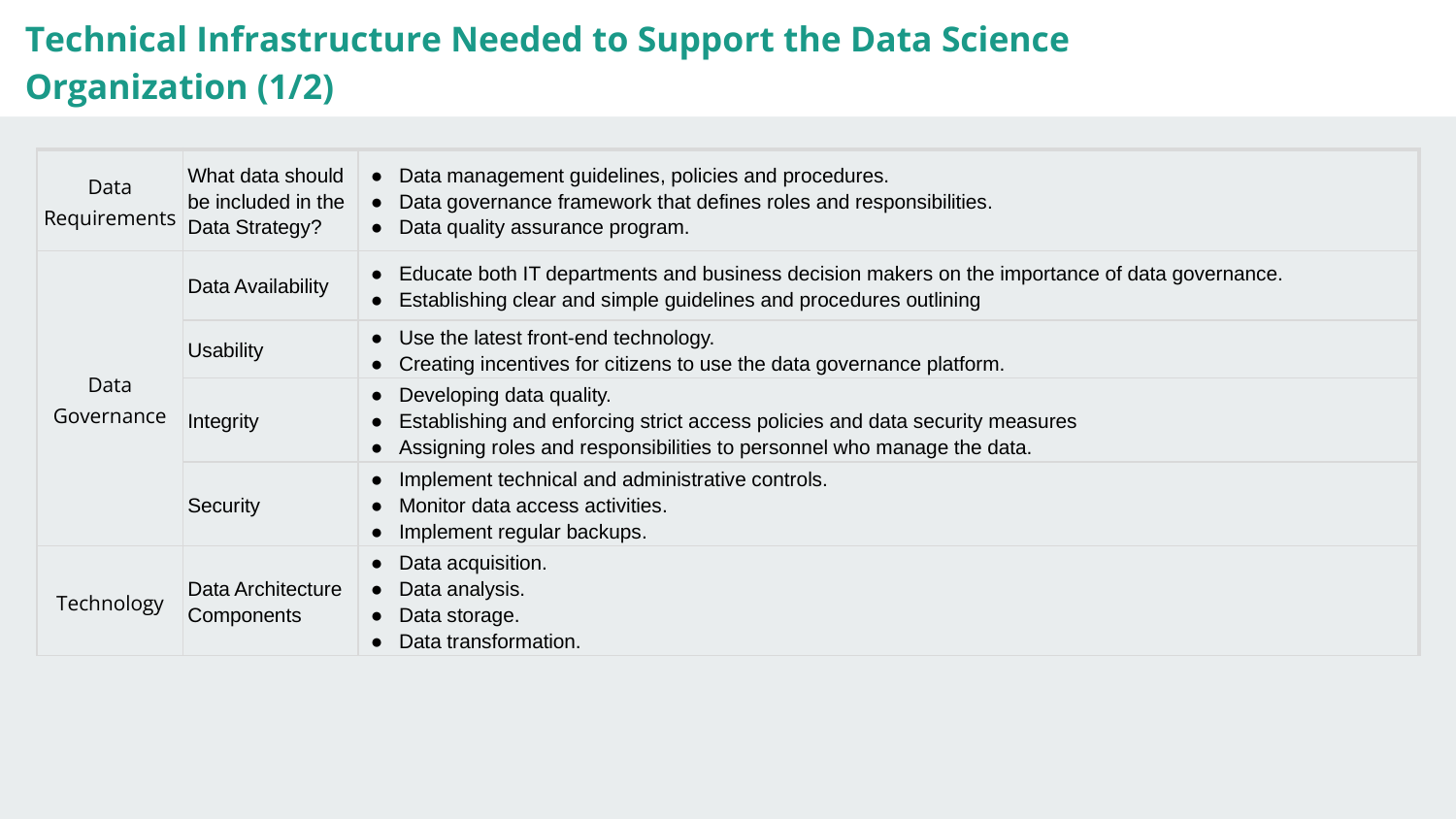

Technical Infrastructure Needed to Support the Data Science Organization (1/2)
| Data Requirements | What data should be included in the Data Strategy? | Data management guidelines, policies and procedures. Data governance framework that defines roles and responsibilities. Data quality assurance program. |
| --- | --- | --- |
| Data Governance | Data Availability | Educate both IT departments and business decision makers on the importance of data governance. Establishing clear and simple guidelines and procedures outlining |
|  | Usability | Use the latest front-end technology. Creating incentives for citizens to use the data governance platform. |
|  | Integrity | Developing data quality. Establishing and enforcing strict access policies and data security measures Assigning roles and responsibilities to personnel who manage the data. |
|  | Security | Implement technical and administrative controls. Monitor data access activities. Implement regular backups. |
| Technology | Data Architecture Components | Data acquisition. Data analysis. Data storage. Data transformation. |